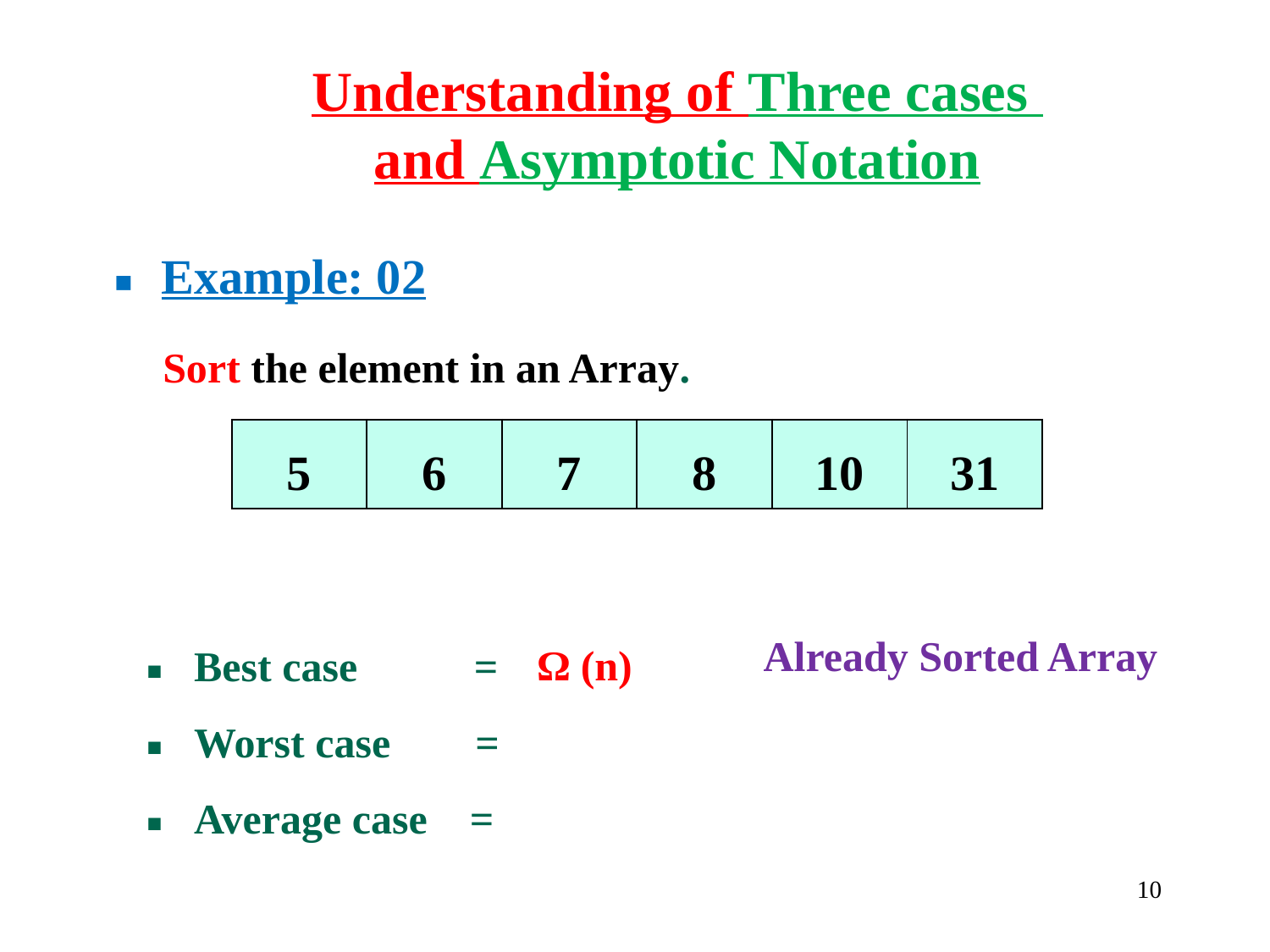

Understanding of Three cases
and Asymptotic Notation
Example: 02
    Sort the element in an Array.

| 5 | 6 | 7 | 8 | 10 | 31 |
| --- | --- | --- | --- | --- | --- |
Ω (n)
Best case           =
Worst case        =
Average case    =

Already Sorted Array
10